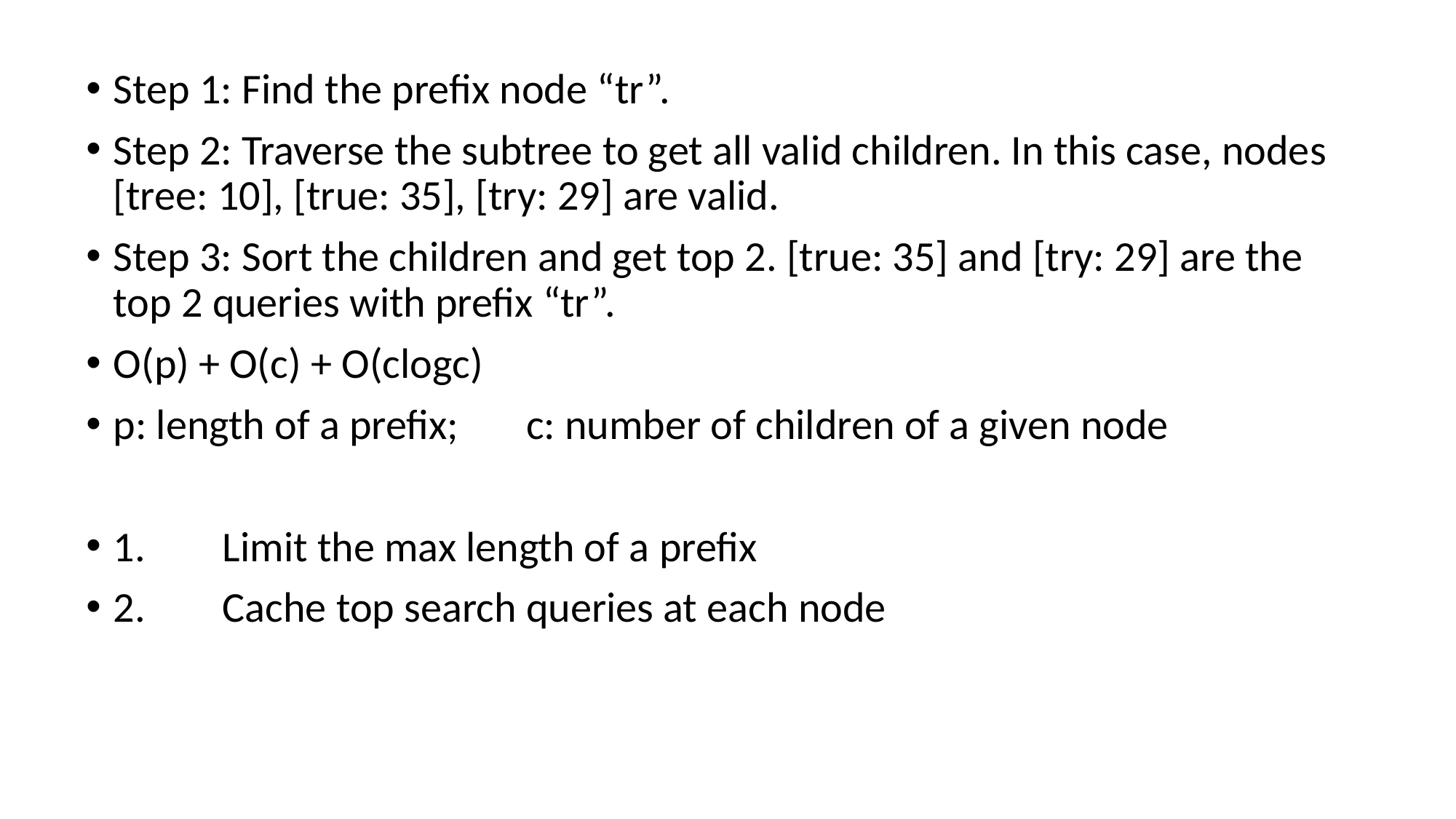

Step 1: Find the prefix node “tr”.
Step 2: Traverse the subtree to get all valid children. In this case, nodes [tree: 10], [true: 35], [try: 29] are valid.
Step 3: Sort the children and get top 2. [true: 35] and [try: 29] are the top 2 queries with prefix “tr”.
O(p) + O(c) + O(clogc)
p: length of a prefix;       c: number of children of a given node

1.	Limit the max length of a prefix
2.	Cache top search queries at each node